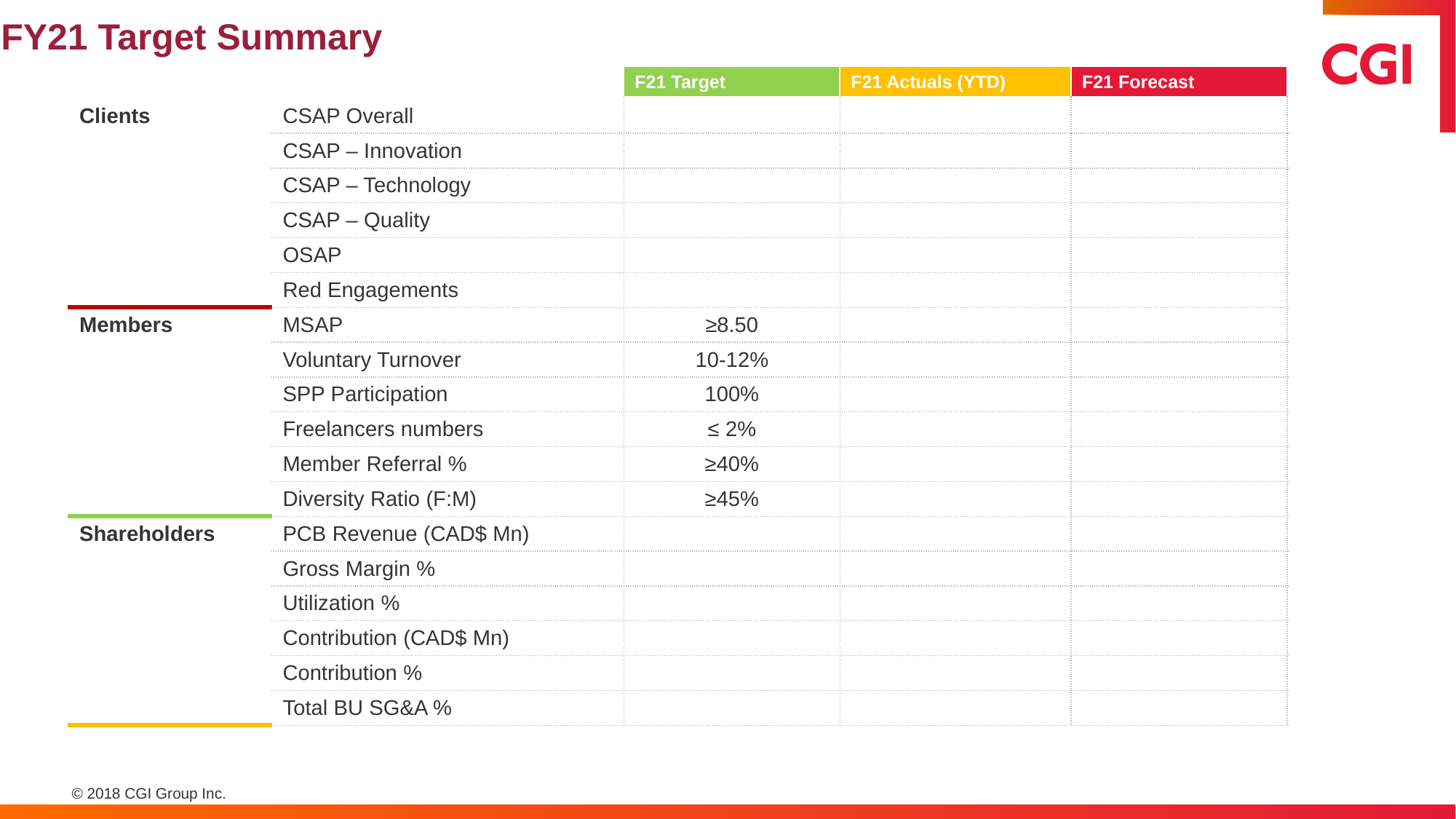

# FY21 Target Summary
|  |  | F21 Target | F21 Actuals (YTD) | F21 Forecast |
| --- | --- | --- | --- | --- |
| Clients | CSAP Overall |  |  |  |
|  | CSAP – Innovation |  |  |  |
|  | CSAP – Technology |  |  |  |
|  | CSAP – Quality |  |  |  |
|  | OSAP |  |  |  |
|  | Red Engagements |  |  |  |
| Members | MSAP | ≥8.50 |  |  |
|  | Voluntary Turnover | 10-12% |  |  |
|  | SPP Participation | 100% |  |  |
|  | Freelancers numbers | ≤ 2% |  |  |
|  | Member Referral % | ≥40% |  |  |
|  | Diversity Ratio (F:M) | ≥45% |  |  |
| Shareholders | PCB Revenue (CAD$ Mn) |  |  |  |
|  | Gross Margin % |  |  |  |
|  | Utilization % |  |  |  |
|  | Contribution (CAD$ Mn) |  |  |  |
|  | Contribution % |  |  |  |
|  | Total BU SG&A % |  |  |  |